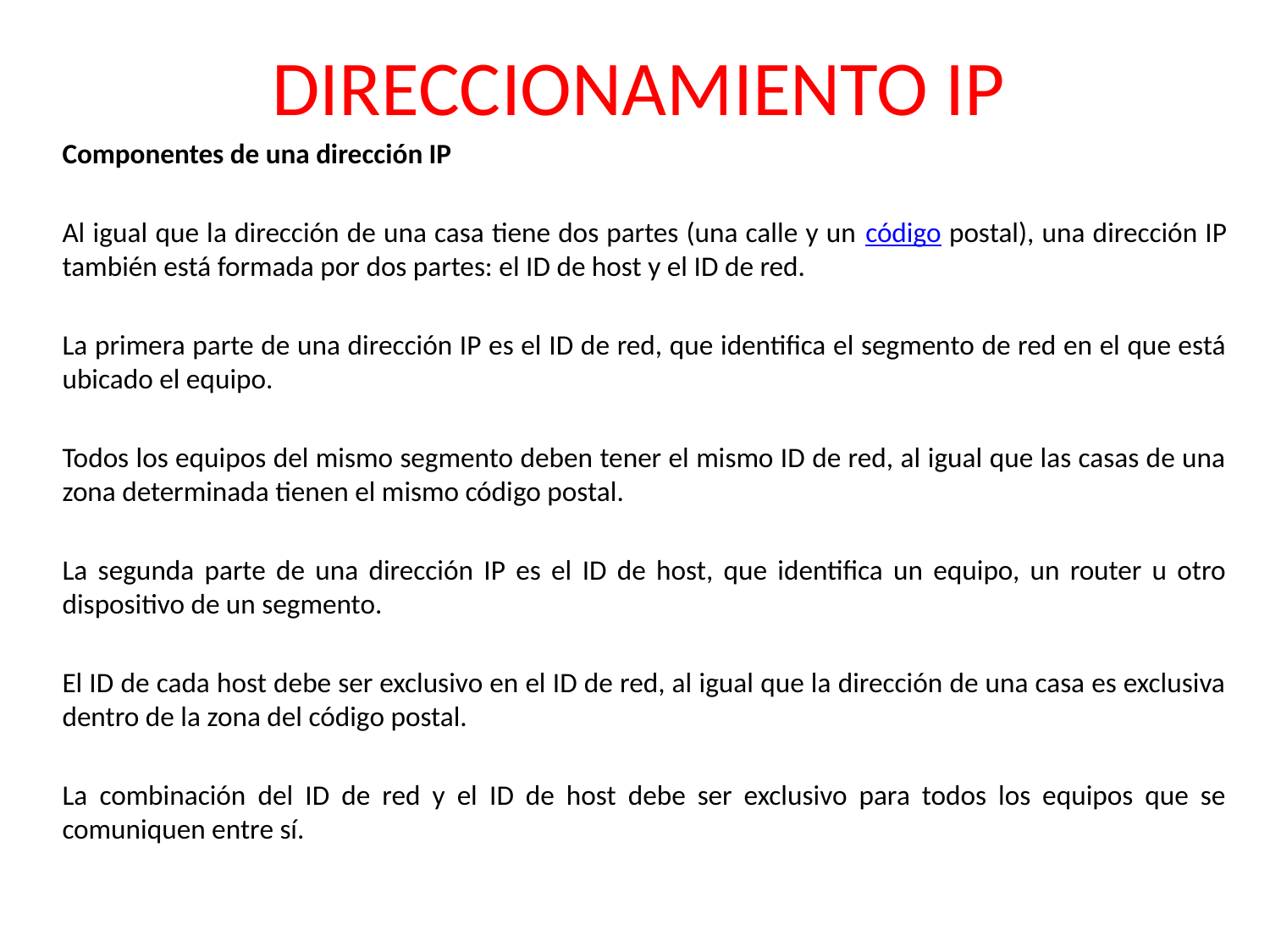

# DIRECCIONAMIENTO IP
Componentes de una dirección IP

Al igual que la dirección de una casa tiene dos partes (una calle y un código postal), una dirección IP también está formada por dos partes: el ID de host y el ID de red.

La primera parte de una dirección IP es el ID de red, que identifica el segmento de red en el que está ubicado el equipo.

Todos los equipos del mismo segmento deben tener el mismo ID de red, al igual que las casas de una zona determinada tienen el mismo código postal.

La segunda parte de una dirección IP es el ID de host, que identifica un equipo, un router u otro dispositivo de un segmento.

El ID de cada host debe ser exclusivo en el ID de red, al igual que la dirección de una casa es exclusiva dentro de la zona del código postal.

La combinación del ID de red y el ID de host debe ser exclusivo para todos los equipos que se comuniquen entre sí.